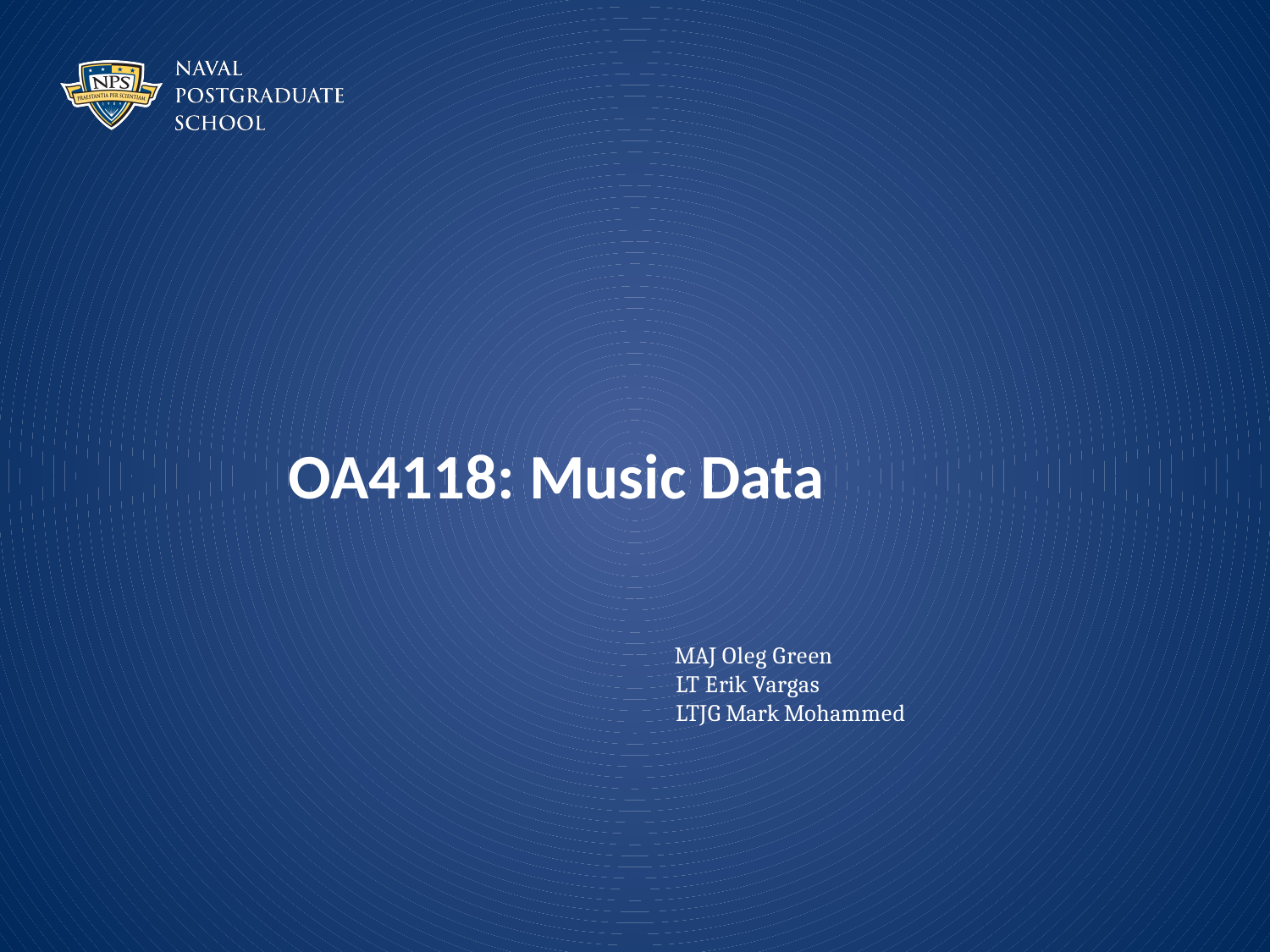

OA4118: Music Data
MAJ Oleg Green
LT Erik Vargas
LTJG Mark Mohammed